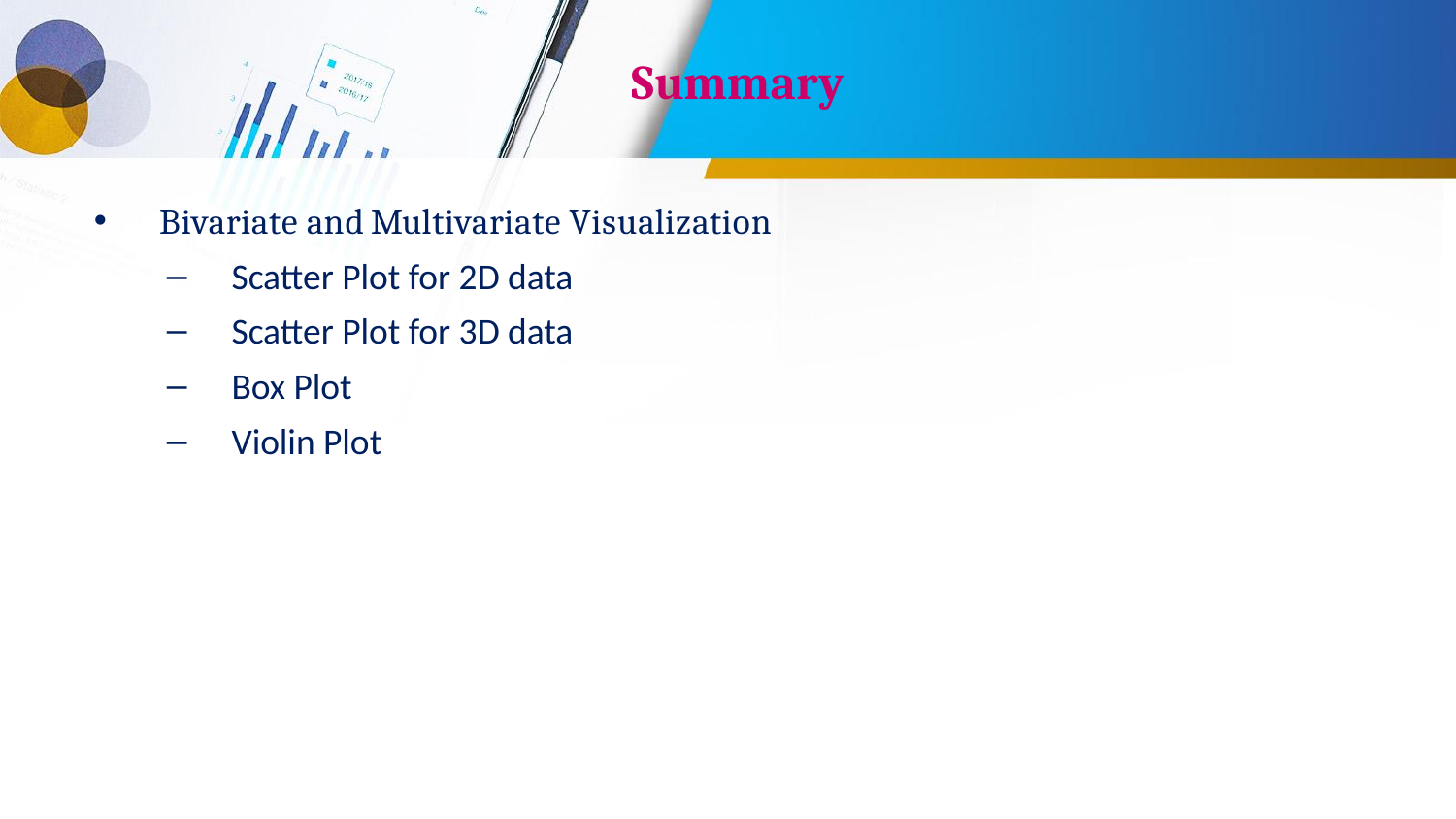

# Summary
Bivariate and Multivariate Visualization
Scatter Plot for 2D data
Scatter Plot for 3D data
Box Plot
Violin Plot